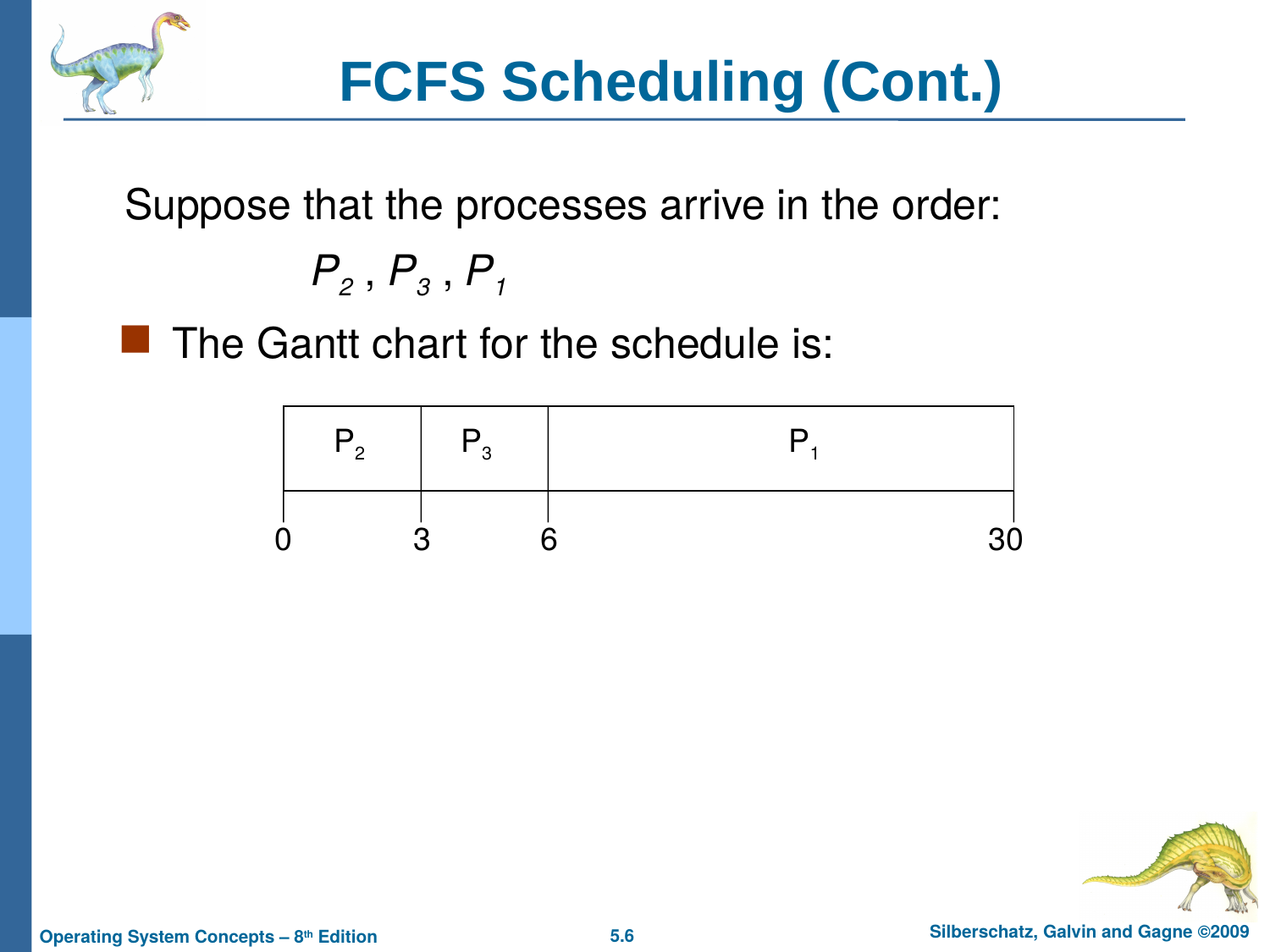

# FCFS Scheduling (Cont.)
Suppose that the processes arrive in the order:
		 P2 , P3 , P1
The Gantt chart for the schedule is:

P2
P3
P1

0
3
6
30